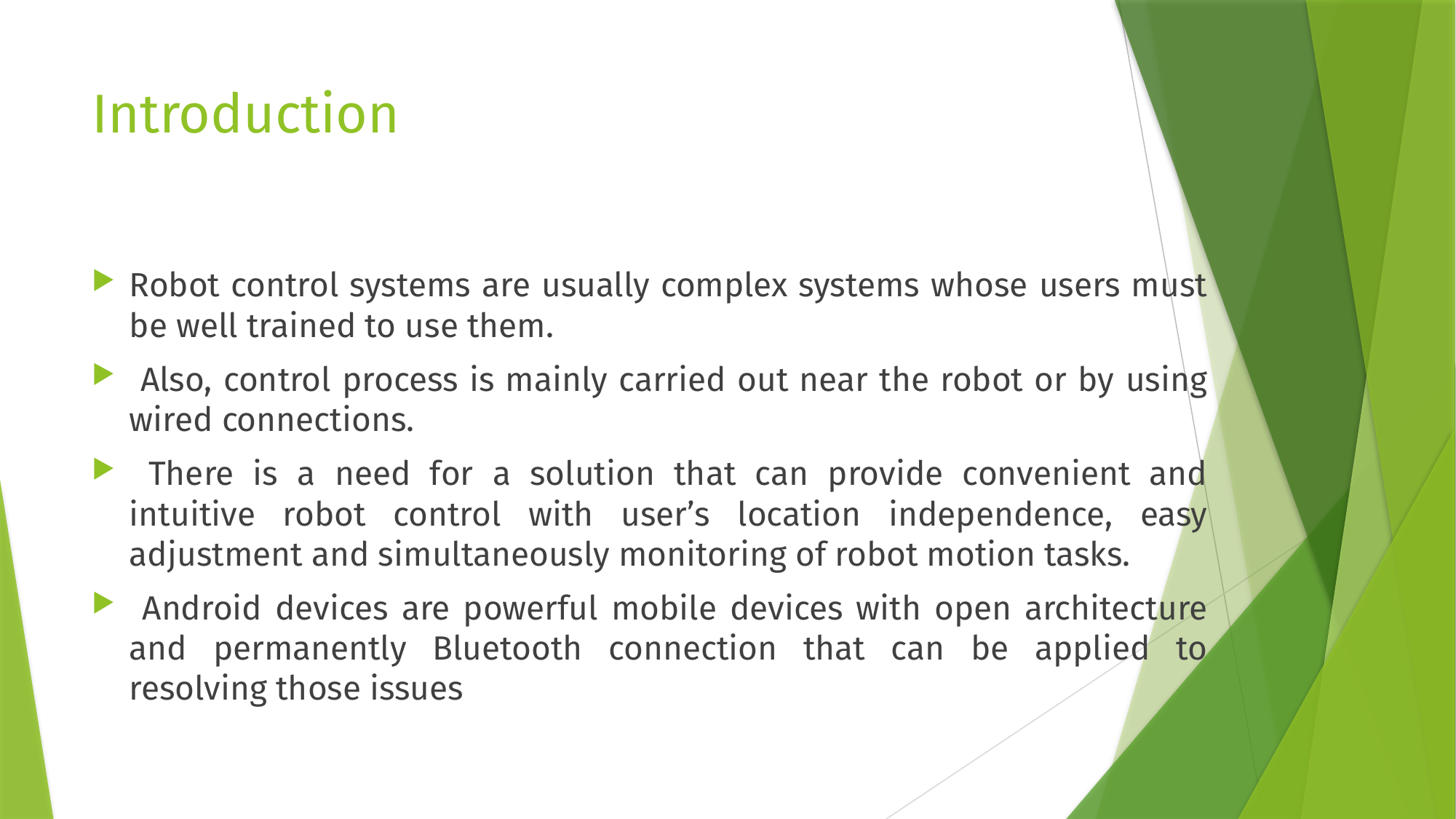

# Introduction
Robot control systems are usually complex systems whose users must be well trained to use them.
 Also, control process is mainly carried out near the robot or by using wired connections.
 There is a need for a solution that can provide convenient and intuitive robot control with user’s location independence, easy adjustment and simultaneously monitoring of robot motion tasks.
 Android devices are powerful mobile devices with open architecture and permanently Bluetooth connection that can be applied to resolving those issues